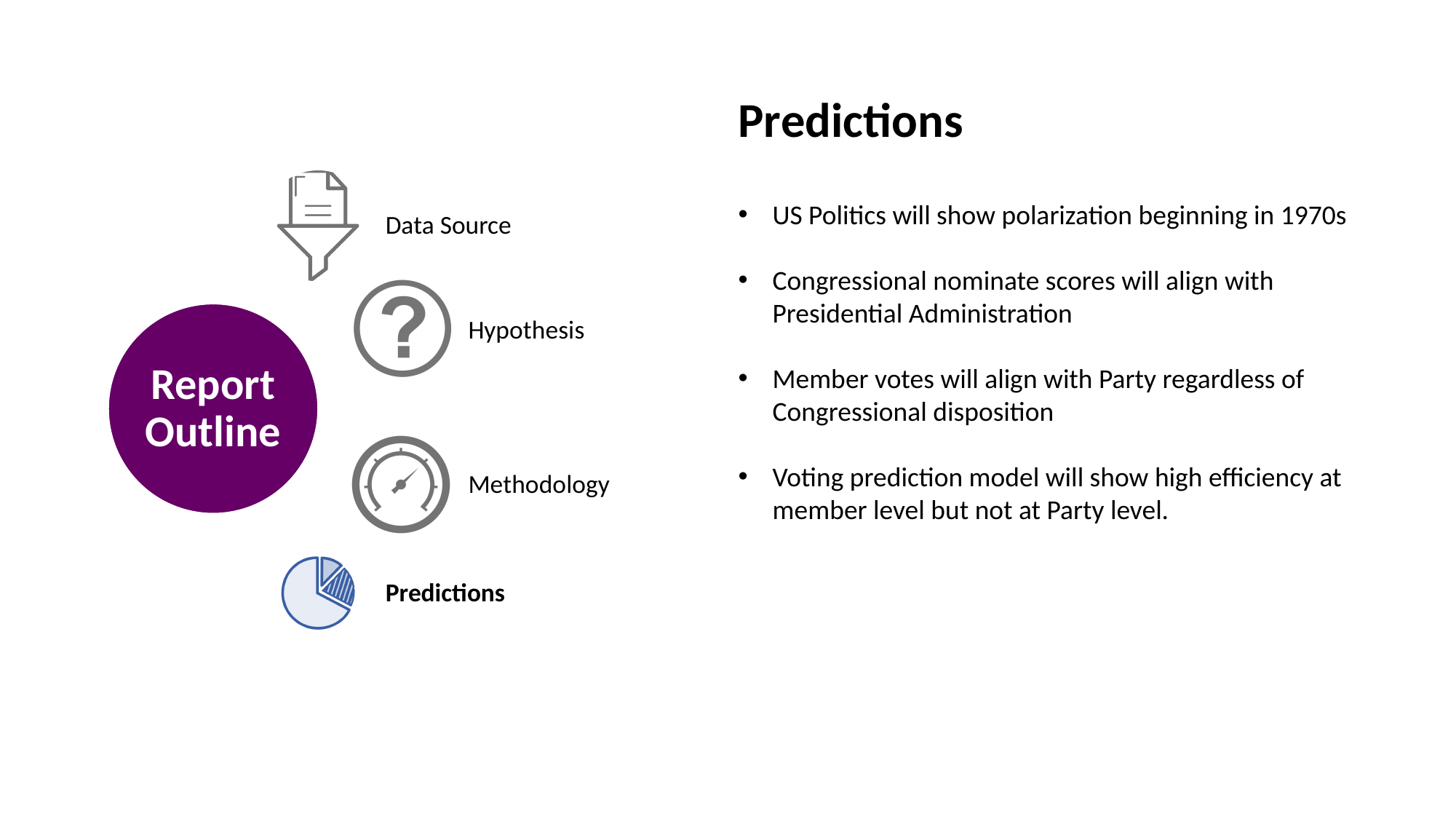

Report Outline
Data Source
Hypothesis
Methodology
Predictions
Predictions
US Politics will show polarization beginning in 1970s

Congressional nominate scores will align with Presidential Administration

Member votes will align with Party regardless of Congressional disposition

Voting prediction model will show high efficiency at member level but not at Party level.